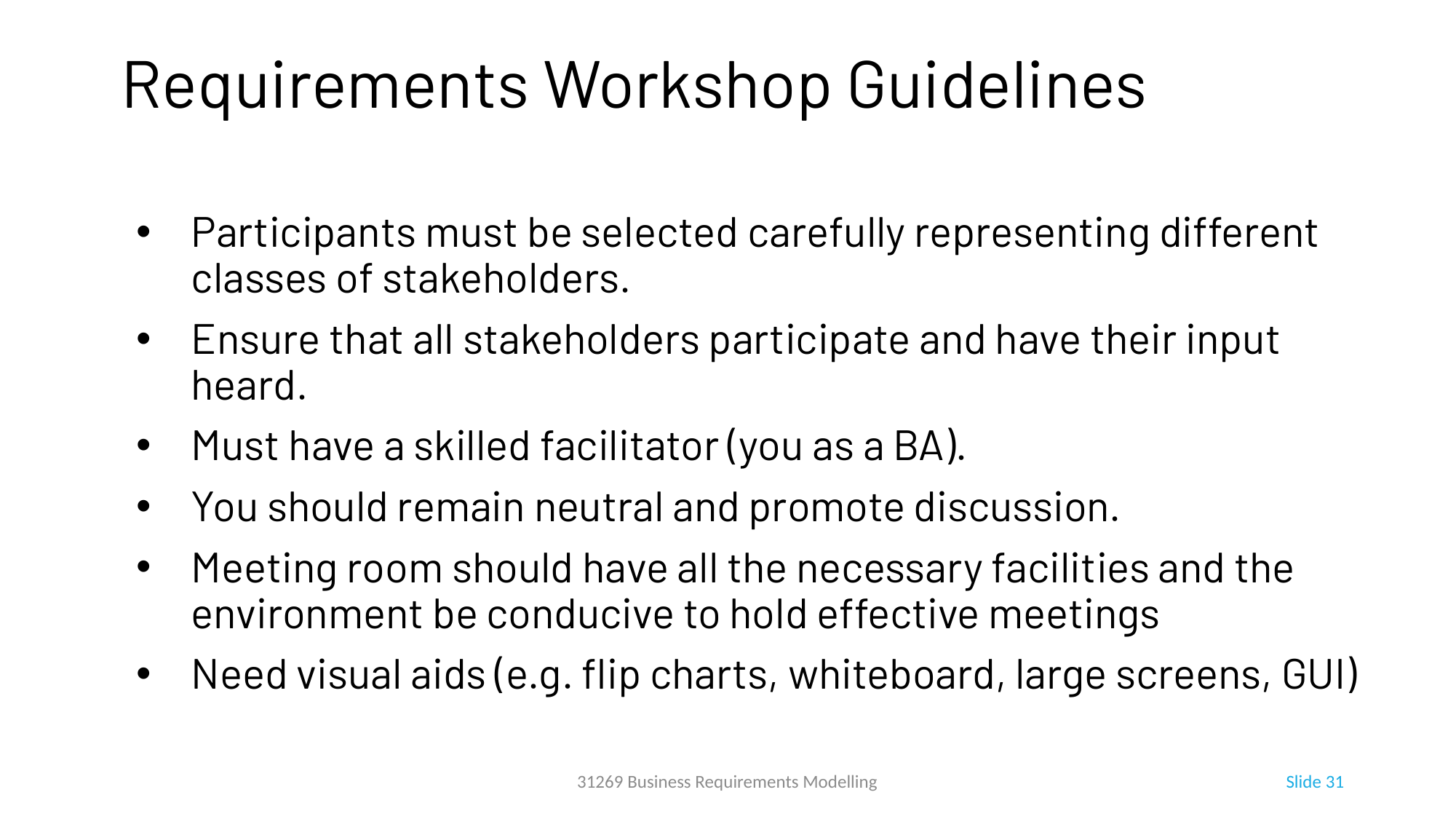

# Requirements Workshop Guidelines
Participants must be selected carefully representing different classes of stakeholders.
Ensure that all stakeholders participate and have their input heard.
Must have a skilled facilitator (you as a BA).
You should remain neutral and promote discussion.
Meeting room should have all the necessary facilities and the environment be conducive to hold effective meetings
Need visual aids (e.g. flip charts, whiteboard, large screens, GUI)

31269 Business Requirements Modelling
Slide 31